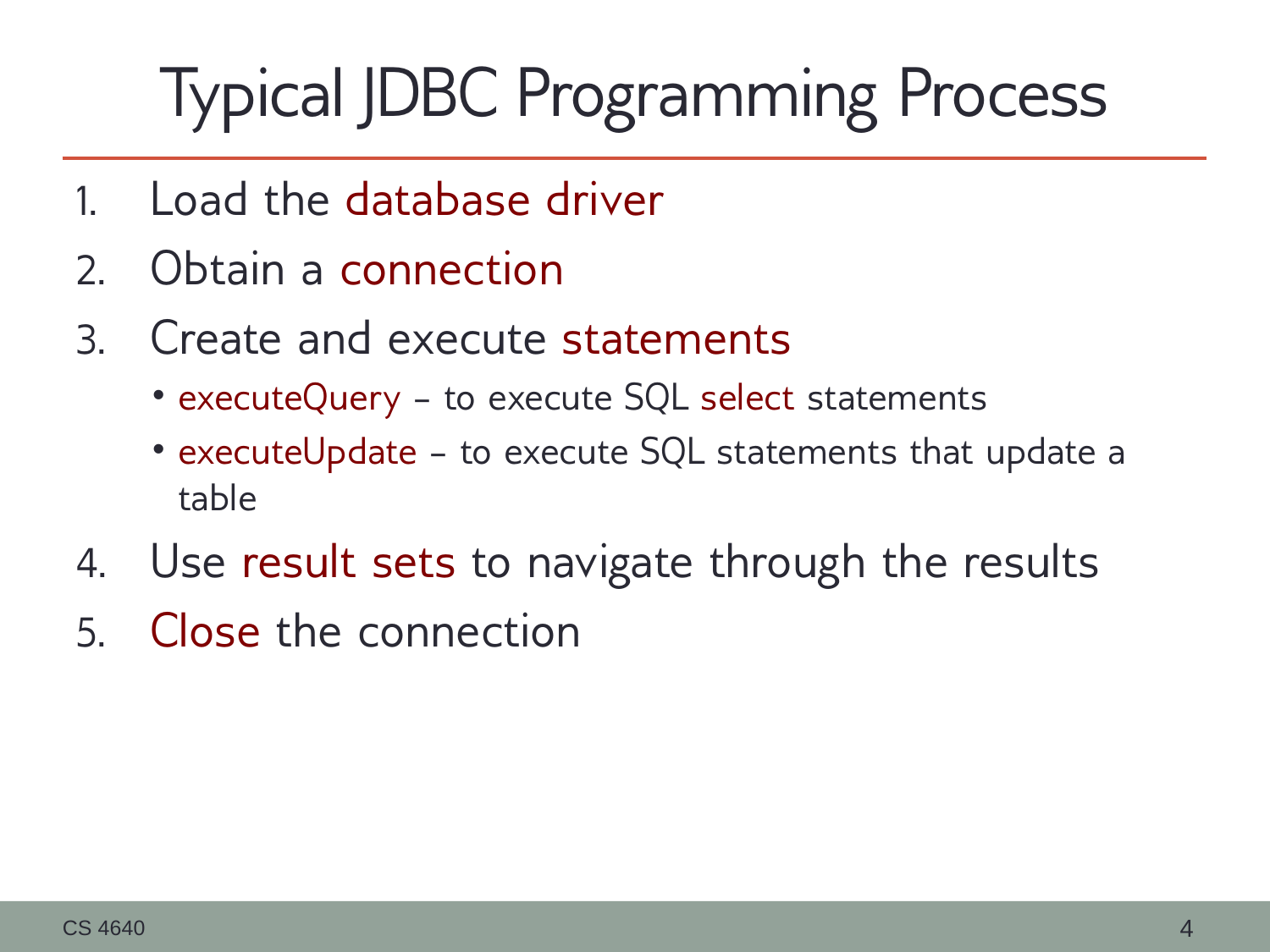

# Typical JDBC Programming Process
Load the database driver
Obtain a connection
Create and execute statements
executeQuery – to execute SQL select statements
executeUpdate – to execute SQL statements that update a table
Use result sets to navigate through the results
Close the connection
CS 4640
4